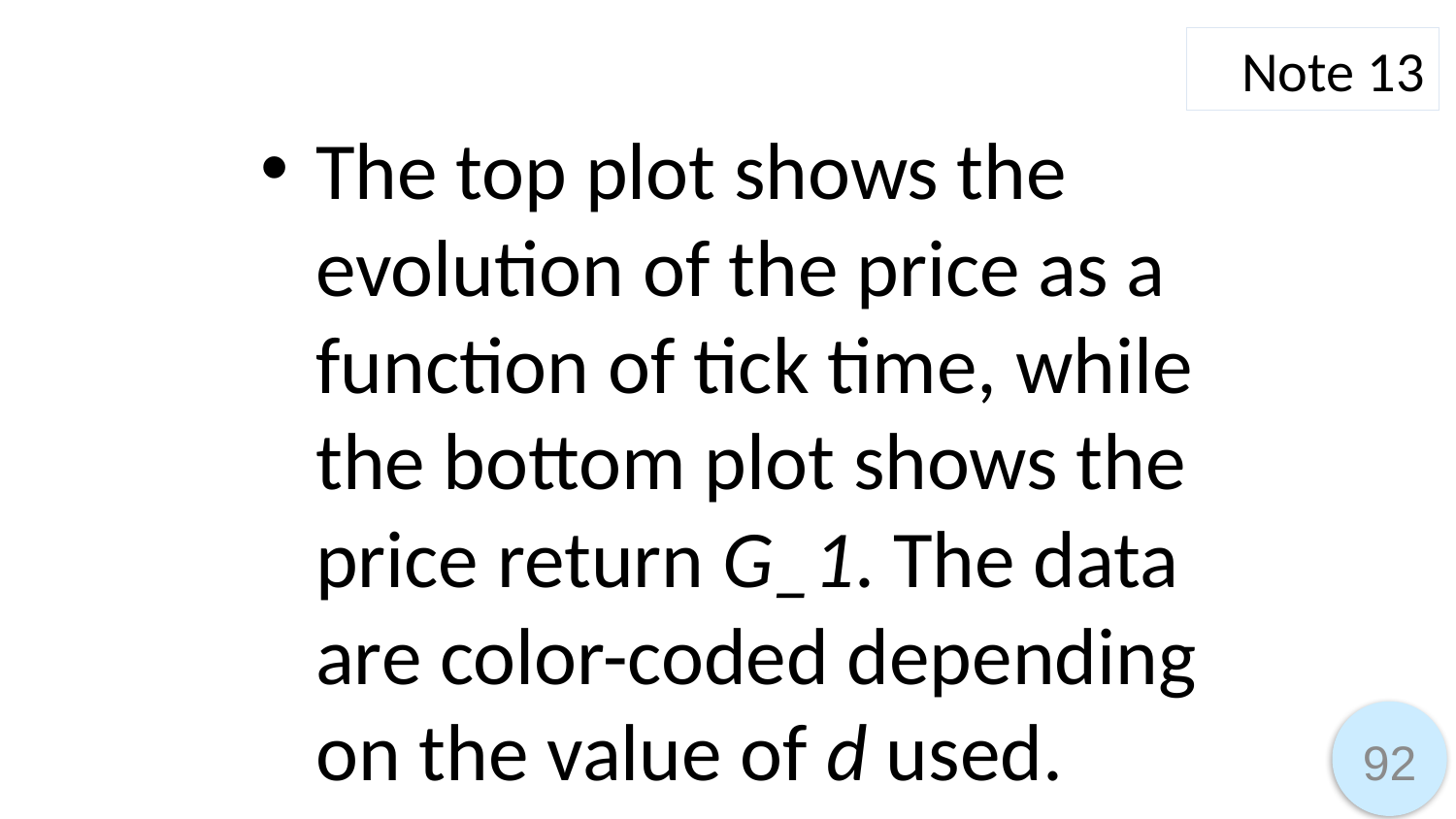

Note 13
The top plot shows the evolution of the price as a function of tick time, while the bottom plot shows the price return G_1. The data are color-coded depending on the value of d used.
92